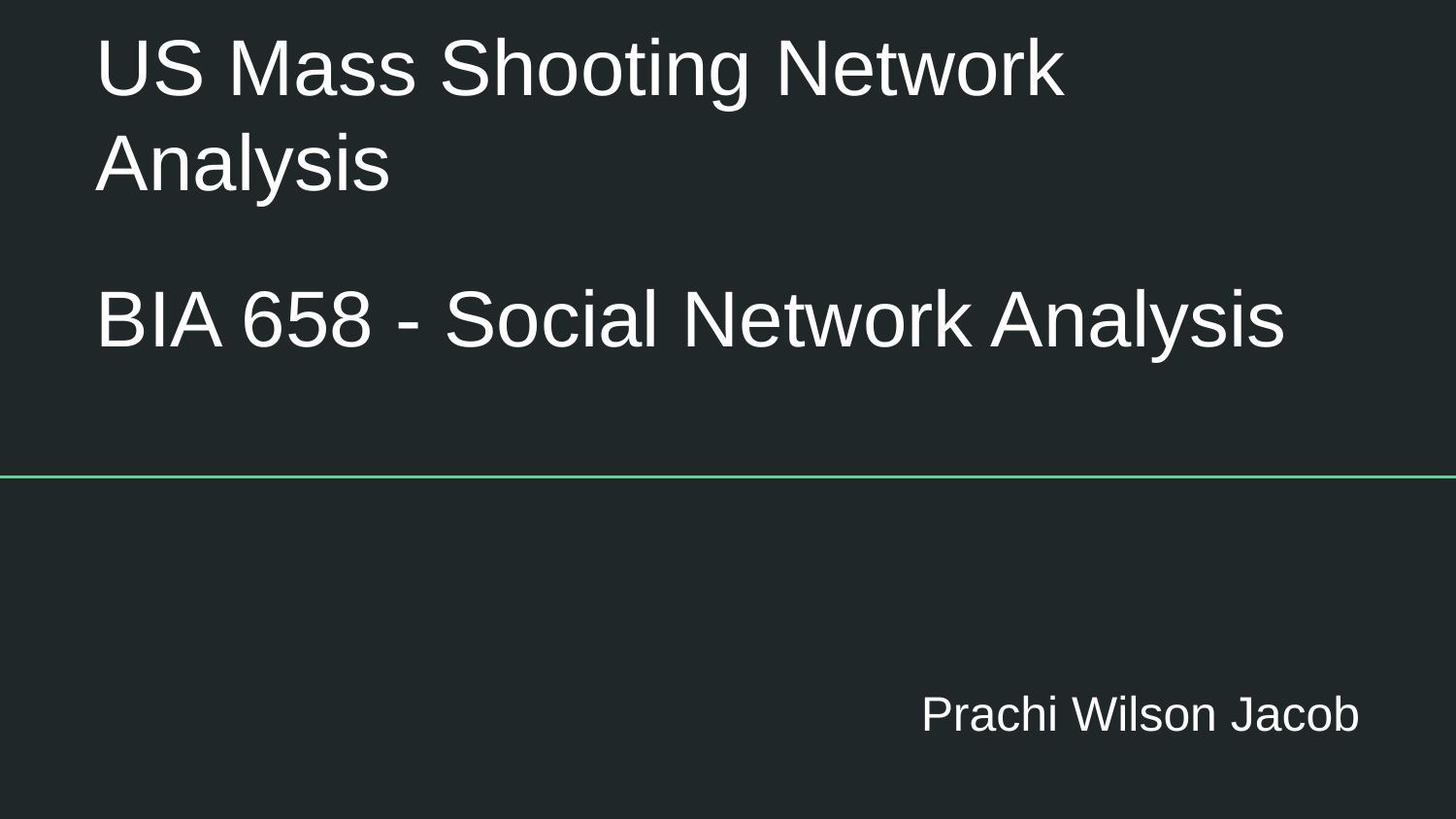

# US Mass Shooting Network Analysis

BIA 658 - Social Network Analysis
Prachi Wilson Jacob